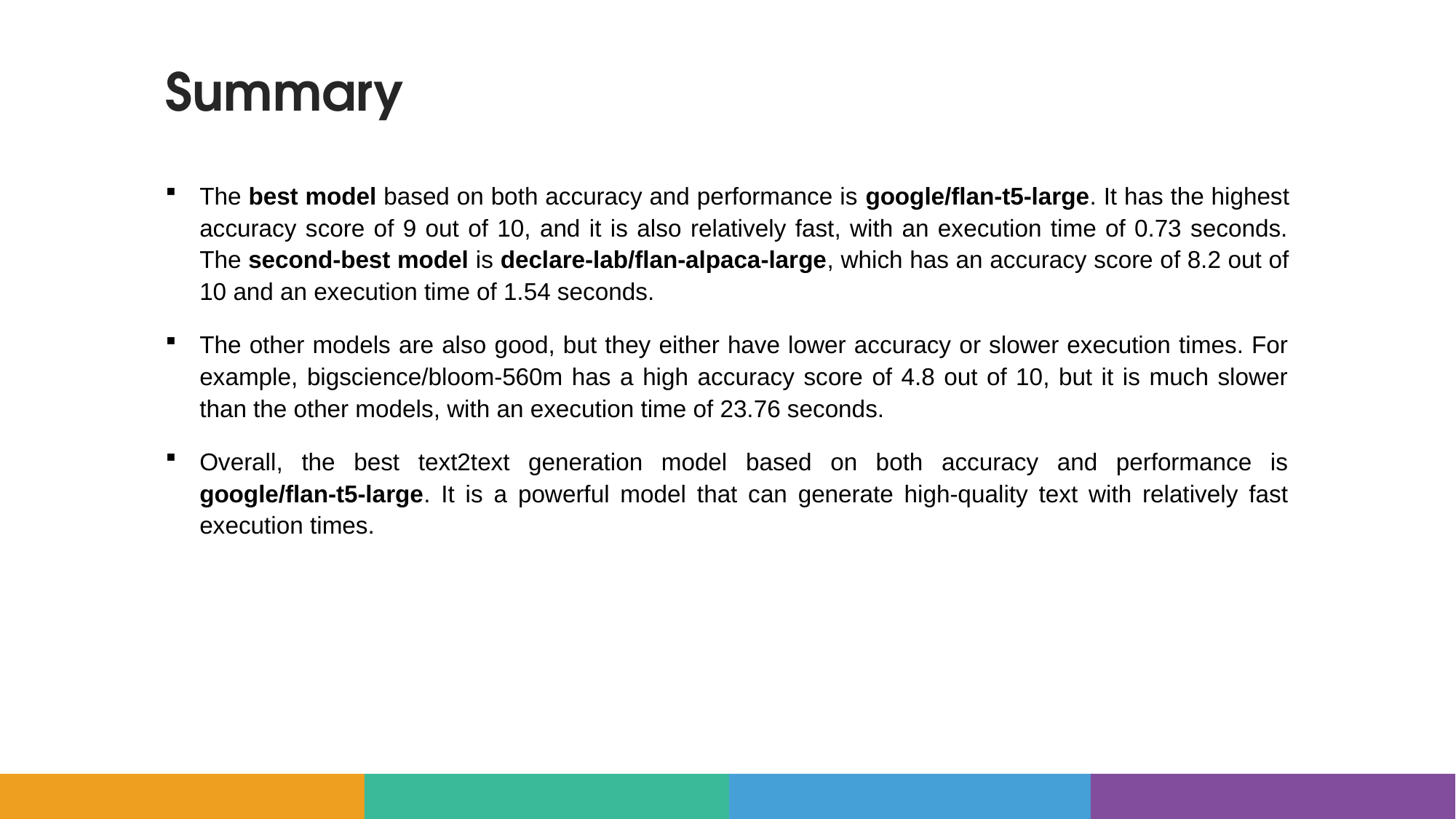

# Summary
The best model based on both accuracy and performance is google/flan-t5-large. It has the highest accuracy score of 9 out of 10, and it is also relatively fast, with an execution time of 0.73 seconds. The second-best model is declare-lab/flan-alpaca-large, which has an accuracy score of 8.2 out of 10 and an execution time of 1.54 seconds.
The other models are also good, but they either have lower accuracy or slower execution times. For example, bigscience/bloom-560m has a high accuracy score of 4.8 out of 10, but it is much slower than the other models, with an execution time of 23.76 seconds.
Overall, the best text2text generation model based on both accuracy and performance is google/flan-t5-large. It is a powerful model that can generate high-quality text with relatively fast execution times.